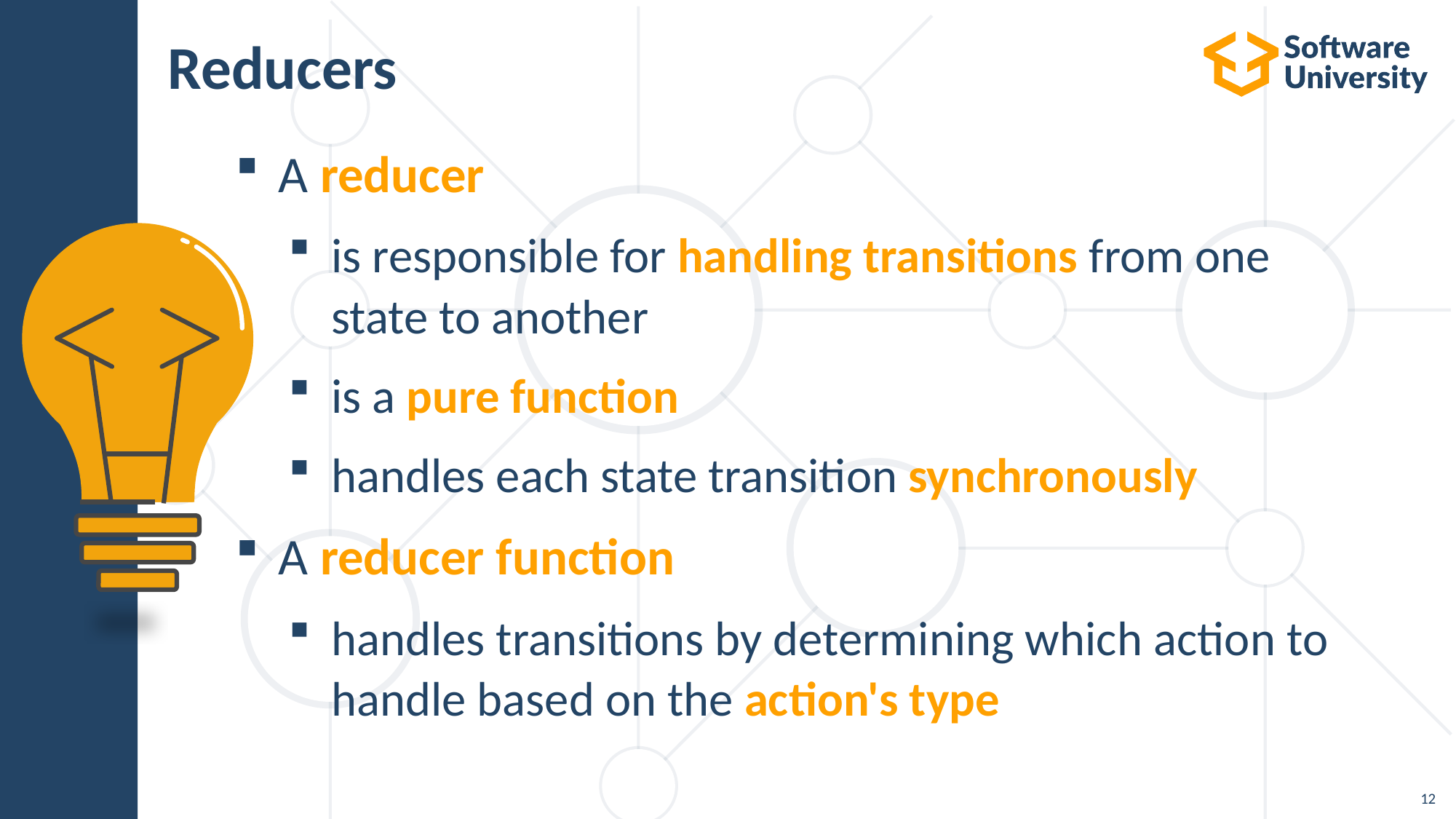

# Reducers
A reducer
is responsible for handling transitions from one state to another
is a pure function
handles each state transition synchronously
A reducer function
handles transitions by determining which action to handle based on the action's type
12